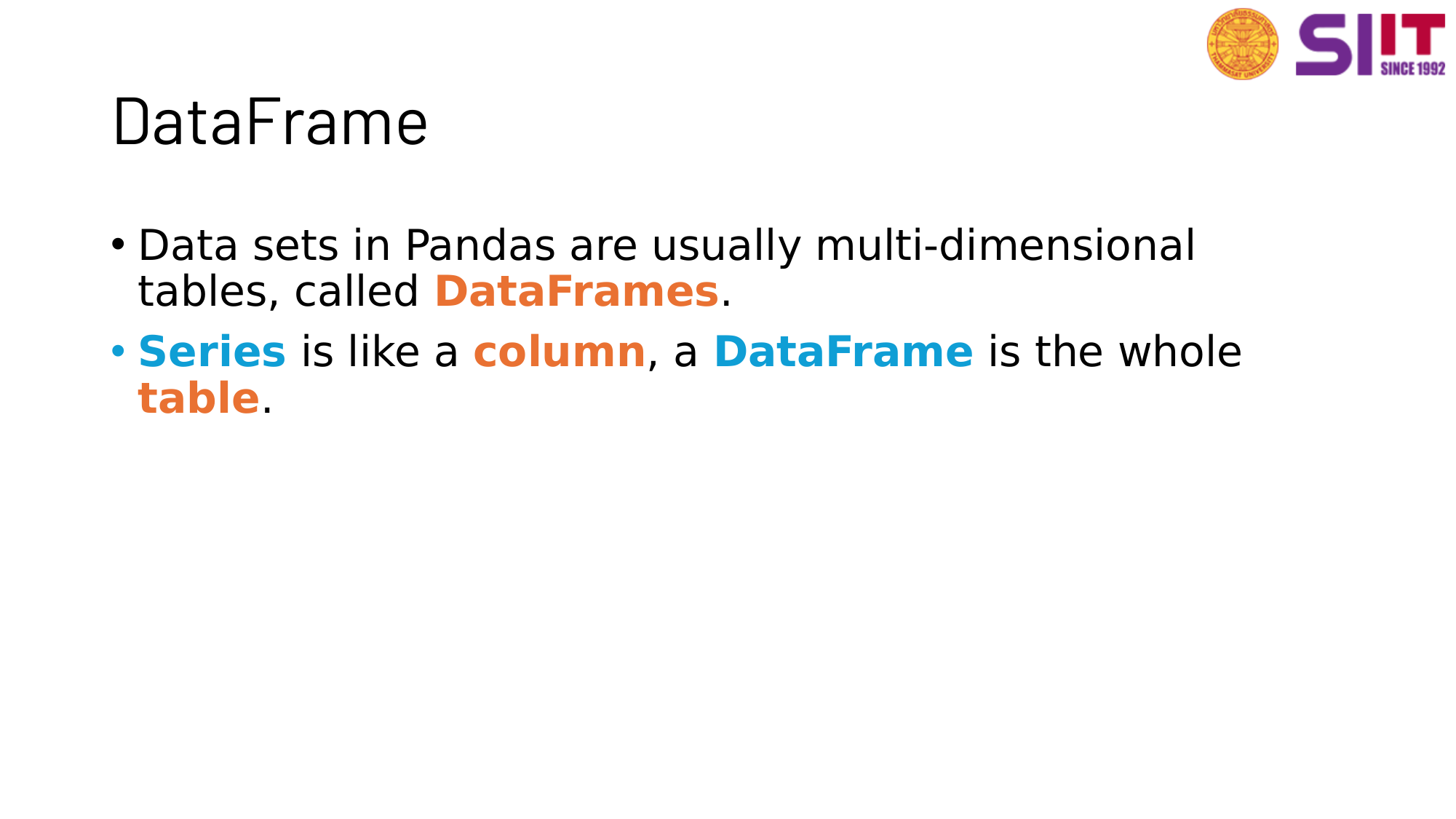

# DataFrame
Data sets in Pandas are usually multi-dimensional tables, called DataFrames.
Series is like a column, a DataFrame is the whole table.